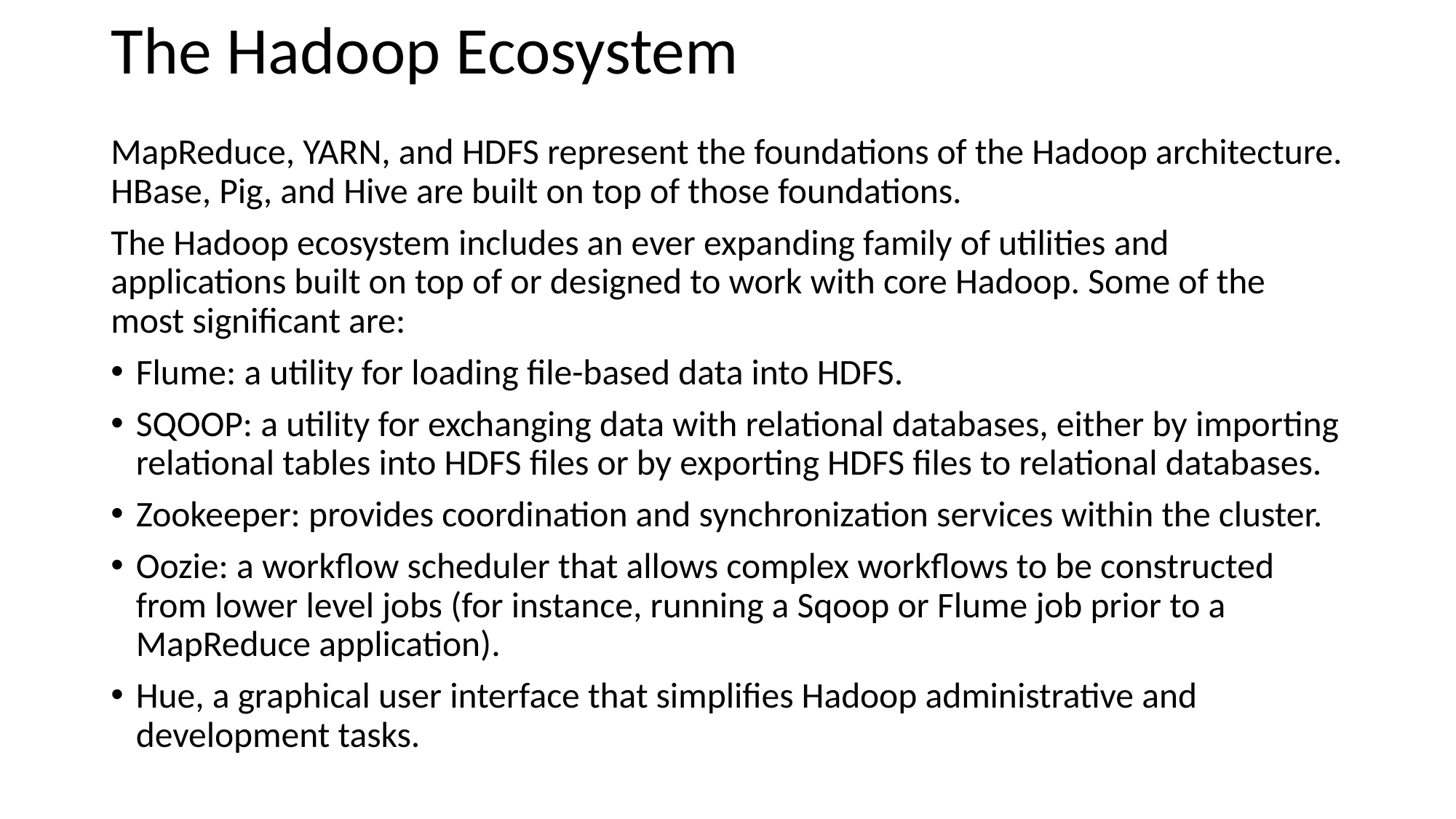

# The Hadoop Ecosystem
MapReduce, YARN, and HDFS represent the foundations of the Hadoop architecture. HBase, Pig, and Hive are built on top of those foundations.
The Hadoop ecosystem includes an ever expanding family of utilities and applications built on top of or designed to work with core Hadoop. Some of the most significant are:
Flume: a utility for loading file-based data into HDFS.
SQOOP: a utility for exchanging data with relational databases, either by importing relational tables into HDFS files or by exporting HDFS files to relational databases.
Zookeeper: provides coordination and synchronization services within the cluster.
Oozie: a workflow scheduler that allows complex workflows to be constructed from lower level jobs (for instance, running a Sqoop or Flume job prior to a MapReduce application).
Hue, a graphical user interface that simplifies Hadoop administrative and development tasks.